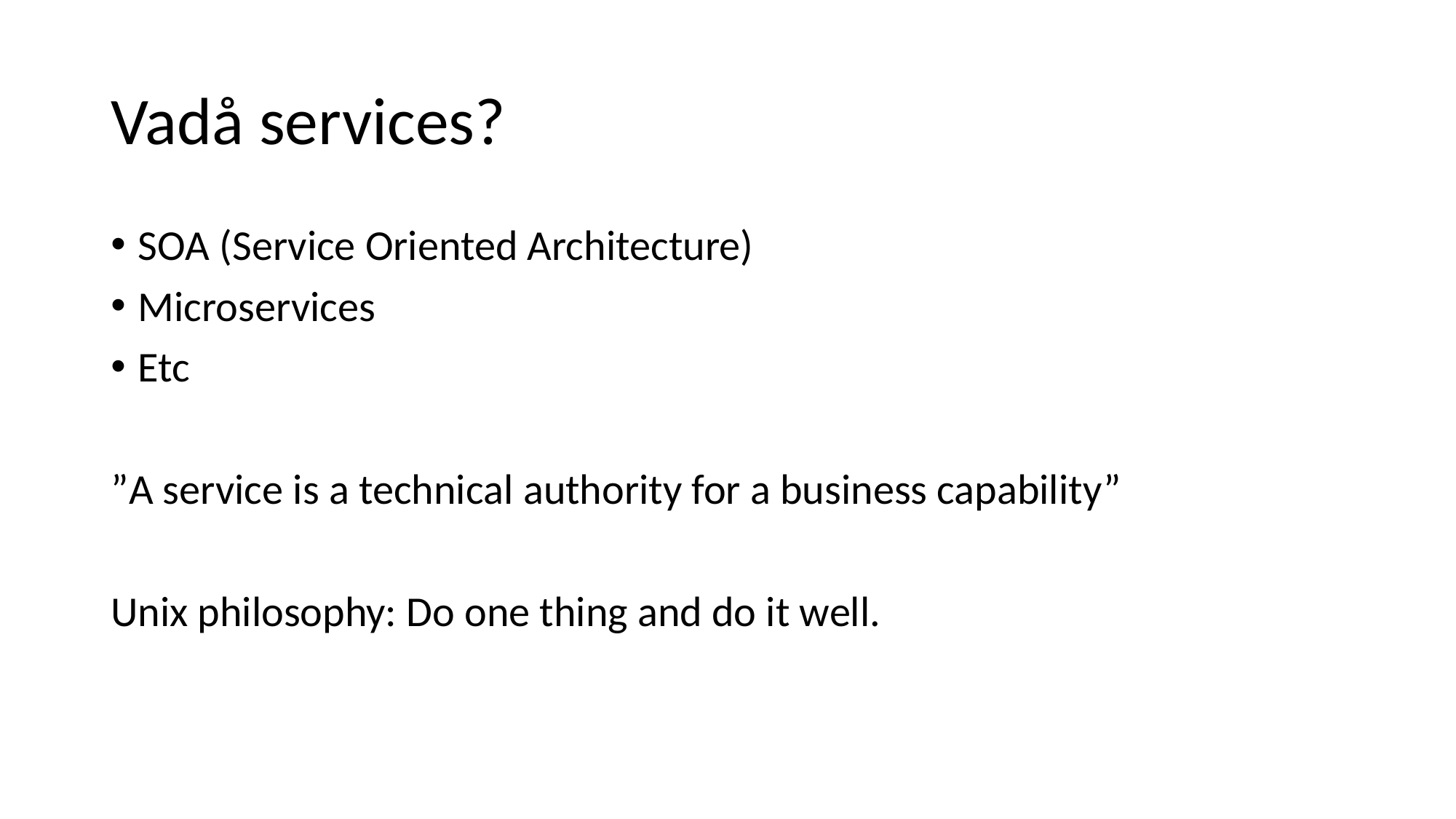

# Vadå services?
SOA (Service Oriented Architecture)
Microservices
Etc

”A service is a technical authority for a business capability”

Unix philosophy: Do one thing and do it well.